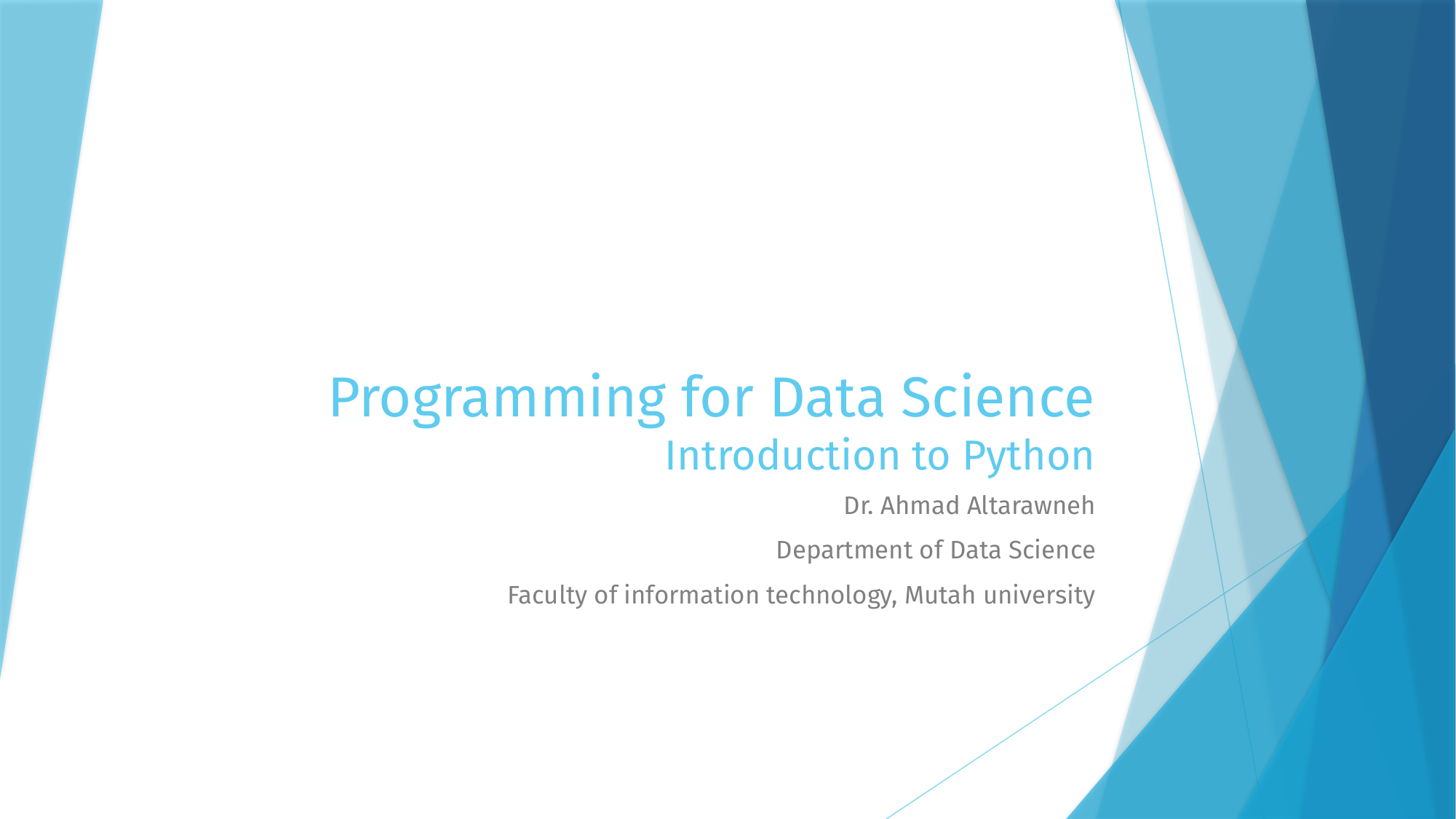

# Programming for Data Science Introduction to Python
Dr. Ahmad Altarawneh
Department of Data Science
Faculty of information technology, Mutah university